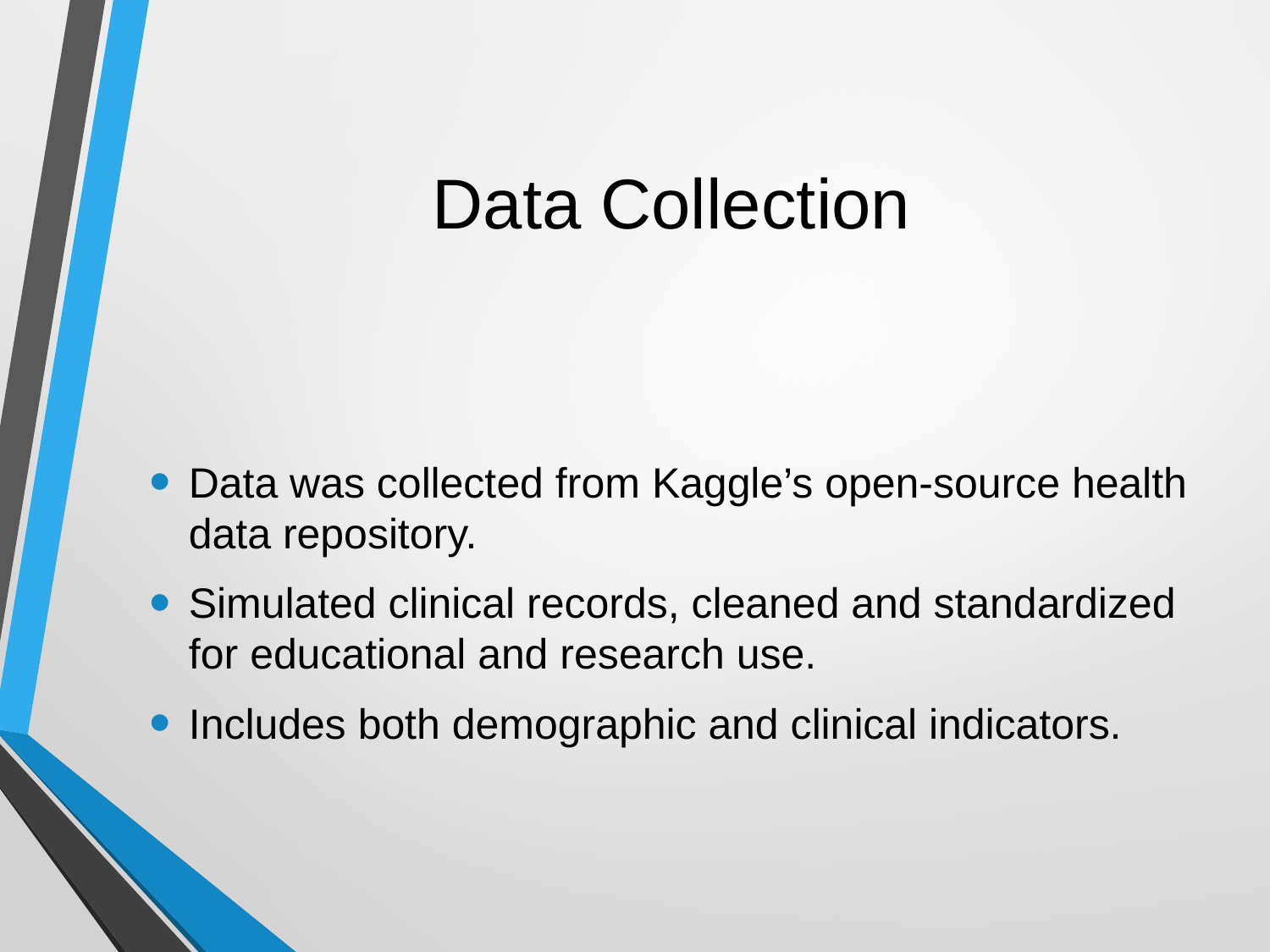

# Data Collection
Data was collected from Kaggle’s open-source health data repository.
Simulated clinical records, cleaned and standardized for educational and research use.
Includes both demographic and clinical indicators.